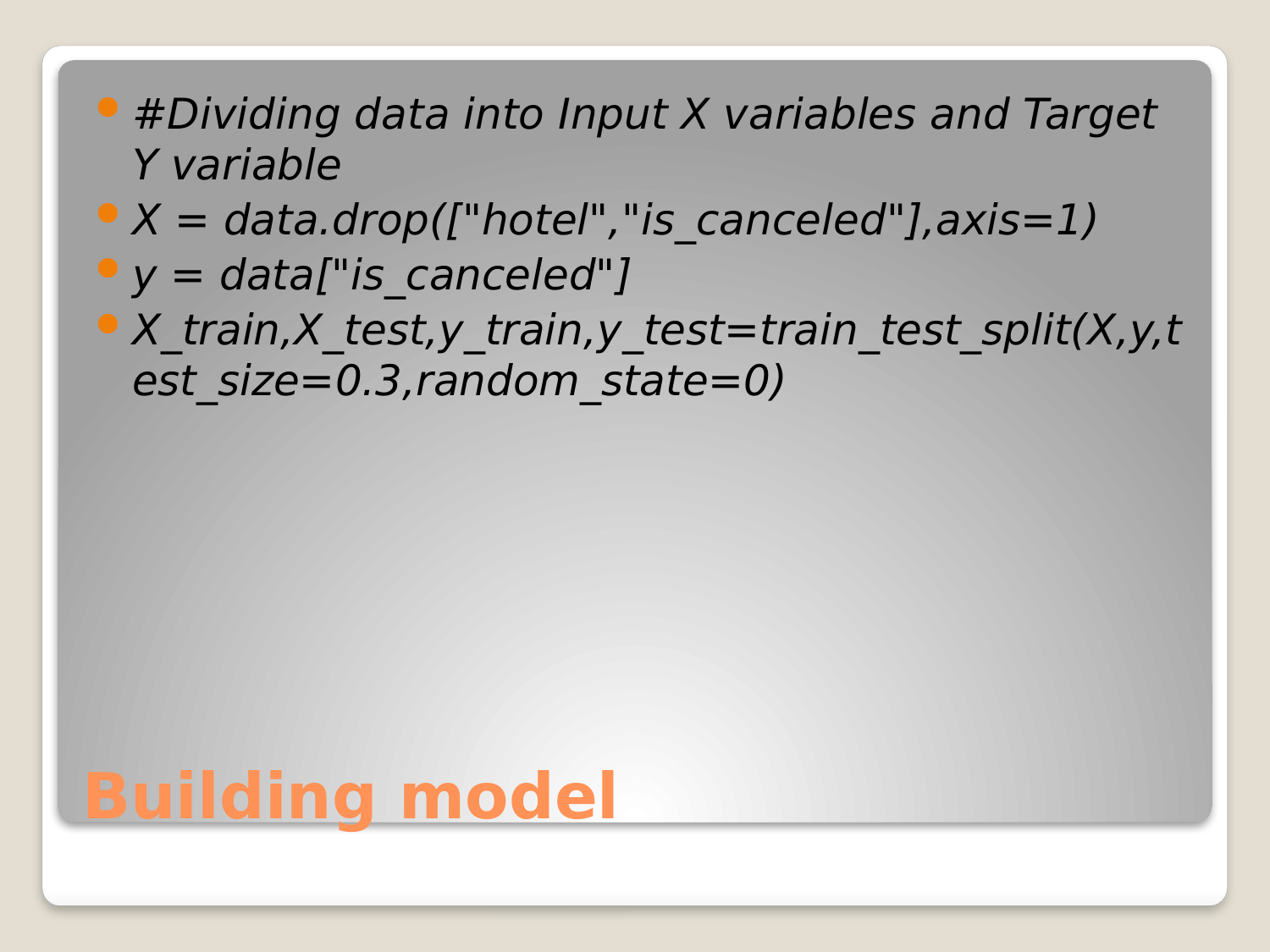

#Dividing data into Input X variables and Target Y variable
X = data.drop(["hotel","is_canceled"],axis=1)
y = data["is_canceled"]
X_train,X_test,y_train,y_test=train_test_split(X,y,test_size=0.3,random_state=0)

# Building model